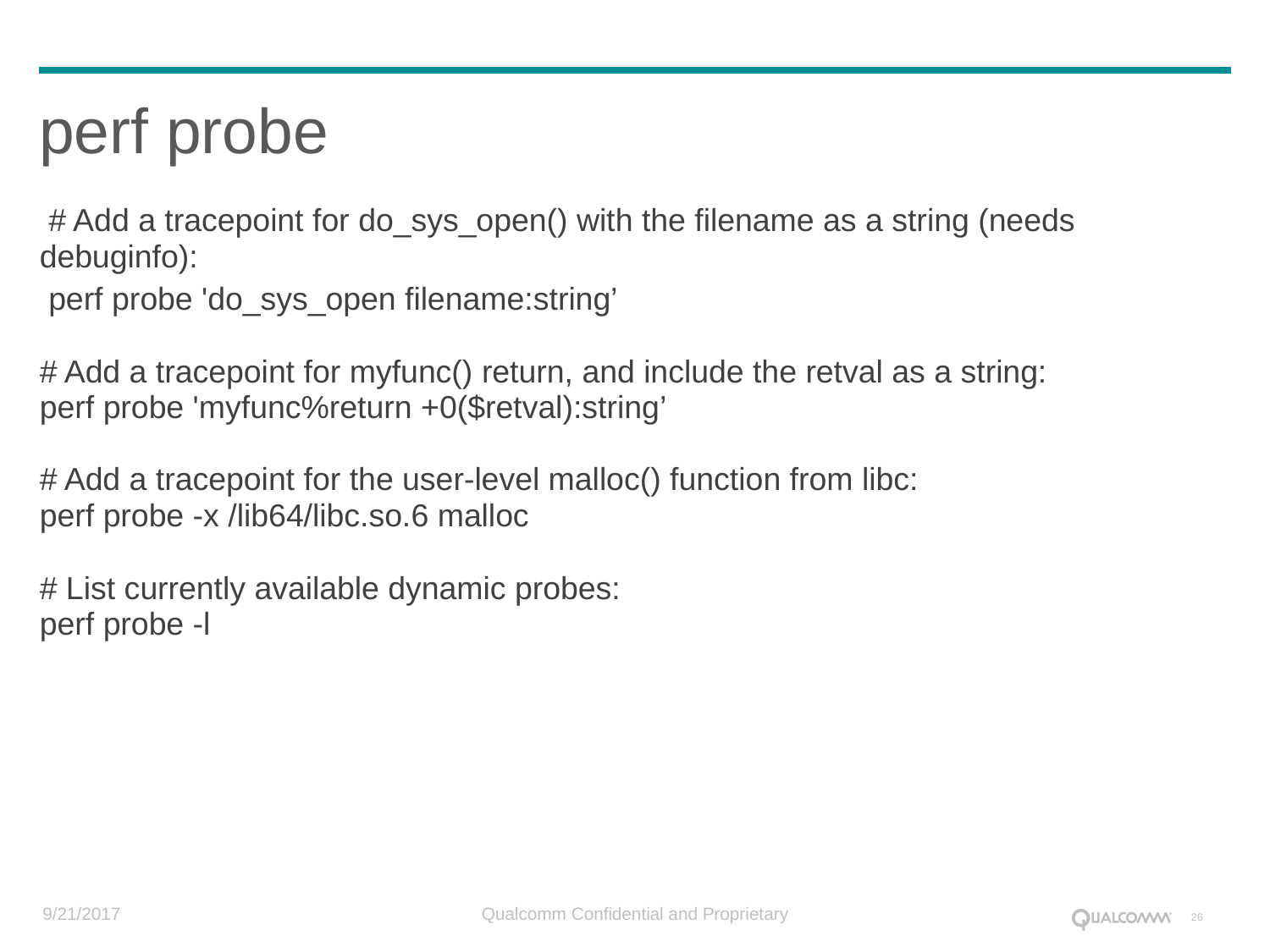

# perf probe
 # Add a tracepoint for do_sys_open() with the filename as a string (needs debuginfo):
 perf probe 'do_sys_open filename:string’
# Add a tracepoint for myfunc() return, and include the retval as a string:
perf probe 'myfunc%return +0($retval):string’
# Add a tracepoint for the user-level malloc() function from libc:
perf probe -x /lib64/libc.so.6 malloc
# List currently available dynamic probes:
perf probe -l